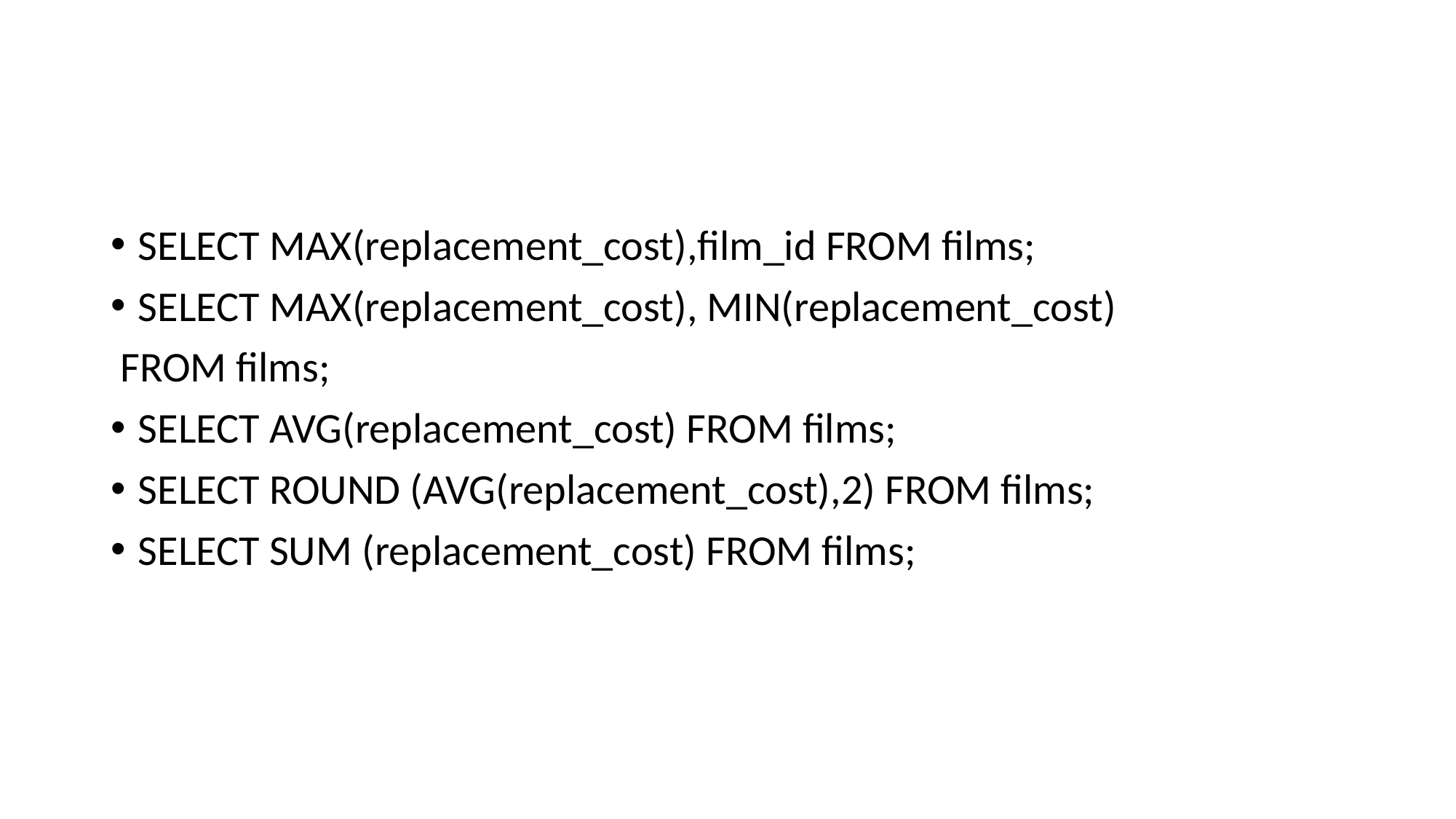

#
SELECT MAX(replacement_cost),film_id FROM films;
SELECT MAX(replacement_cost), MIN(replacement_cost)
 FROM films;
SELECT AVG(replacement_cost) FROM films;
SELECT ROUND (AVG(replacement_cost),2) FROM films;
SELECT SUM (replacement_cost) FROM films;